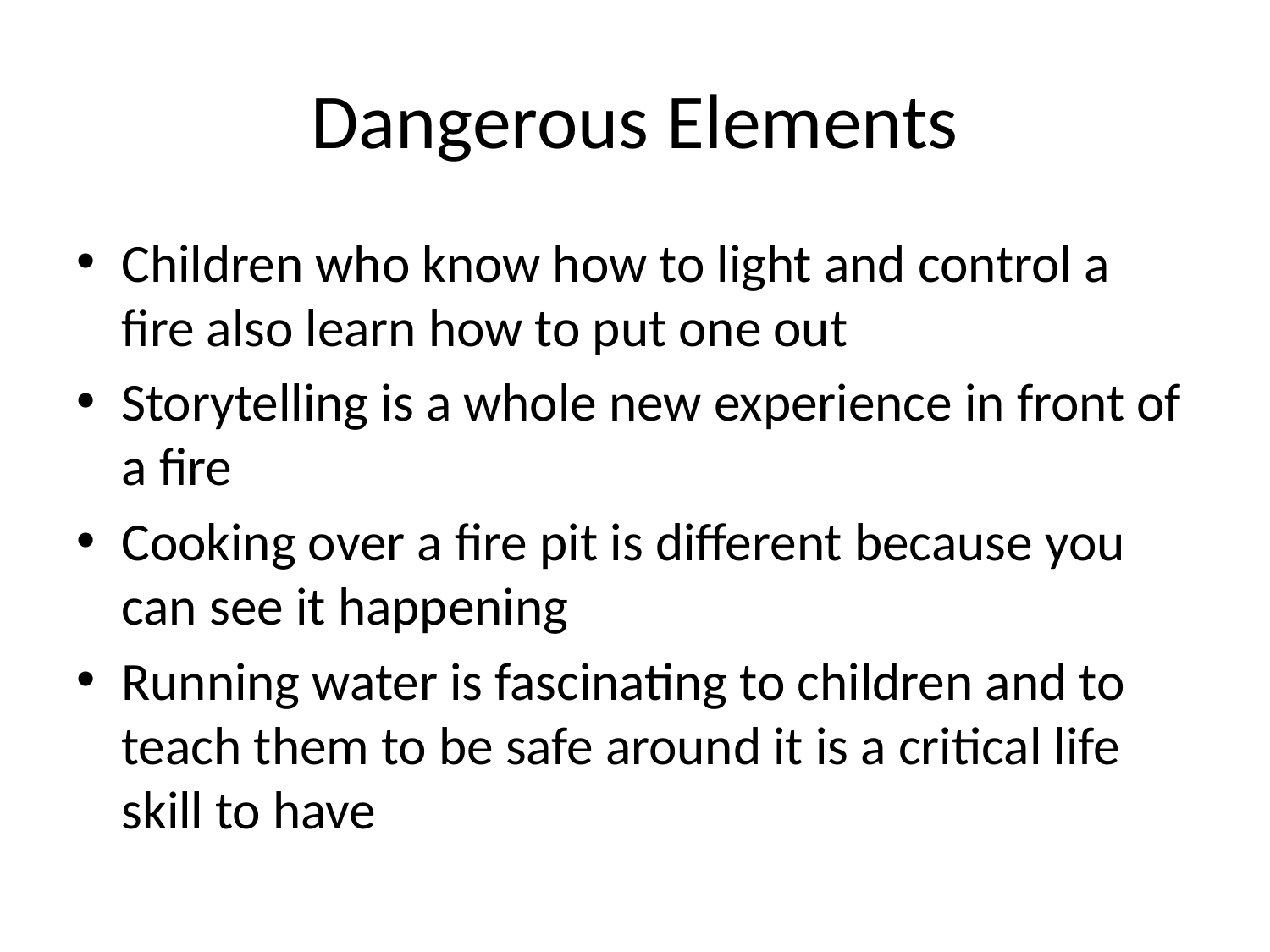

# Dangerous Elements
Children who know how to light and control a fire also learn how to put one out
Storytelling is a whole new experience in front of a fire
Cooking over a fire pit is different because you can see it happening
Running water is fascinating to children and to teach them to be safe around it is a critical life skill to have